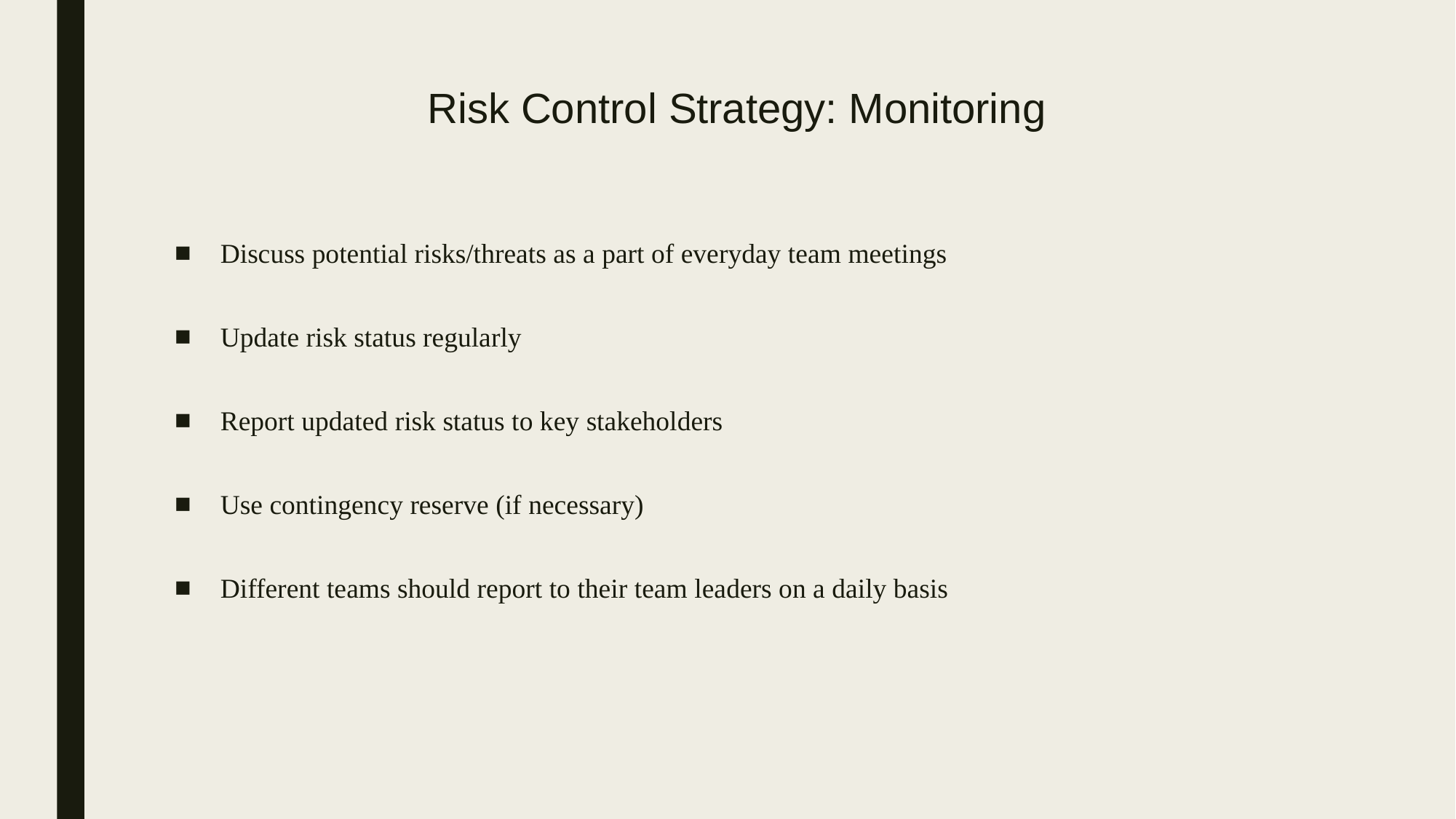

# Risk Control Strategy: Monitoring
Discuss potential risks/threats as a part of everyday team meetings
Update risk status regularly
Report updated risk status to key stakeholders
Use contingency reserve (if necessary)
Different teams should report to their team leaders on a daily basis